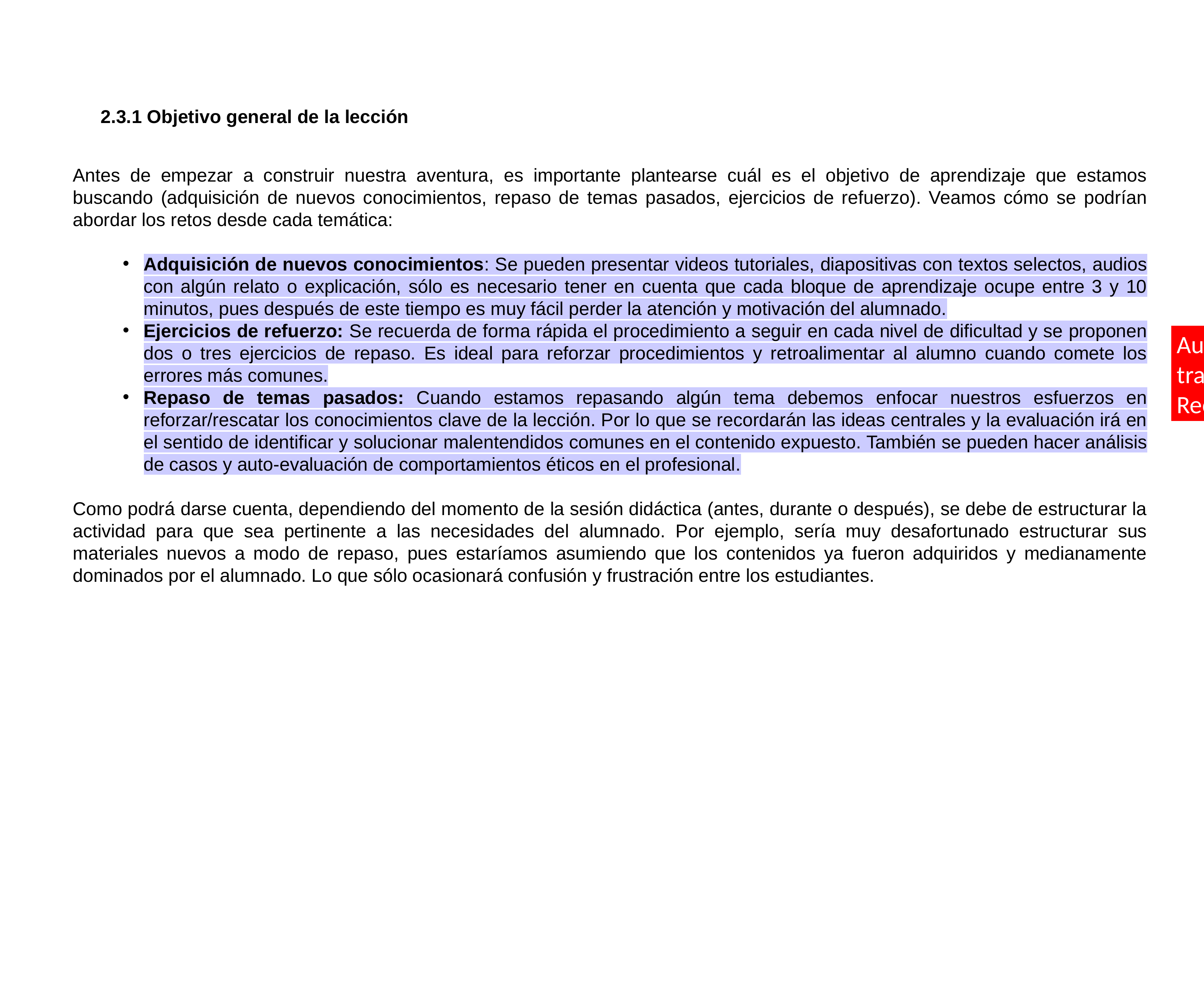

2.3.1 Objetivo general de la lección

Antes de empezar a construir nuestra aventura, es importante plantearse cuál es el objetivo de aprendizaje que estamos buscando (adquisición de nuevos conocimientos, repaso de temas pasados, ejercicios de refuerzo). Veamos cómo se podrían abordar los retos desde cada temática:

Adquisición de nuevos conocimientos: Se pueden presentar videos tutoriales, diapositivas con textos selectos, audios con algún relato o explicación, sólo es necesario tener en cuenta que cada bloque de aprendizaje ocupe entre 3 y 10 minutos, pues después de este tiempo es muy fácil perder la atención y motivación del alumnado.
Ejercicios de refuerzo: Se recuerda de forma rápida el procedimiento a seguir en cada nivel de dificultad y se proponen dos o tres ejercicios de repaso. Es ideal para reforzar procedimientos y retroalimentar al alumno cuando comete los errores más comunes.
Repaso de temas pasados: Cuando estamos repasando algún tema debemos enfocar nuestros esfuerzos en reforzar/rescatar los conocimientos clave de la lección. Por lo que se recordarán las ideas centrales y la evaluación irá en el sentido de identificar y solucionar malentendidos comunes en el contenido expuesto. También se pueden hacer análisis de casos y auto-evaluación de comportamientos éticos en el profesional.

Como podrá darse cuenta, dependiendo del momento de la sesión didáctica (antes, durante o después), se debe de estructurar la actividad para que sea pertinente a las necesidades del alumnado. Por ejemplo, sería muy desafortunado estructurar sus materiales nuevos a modo de repaso, pues estaríamos asumiendo que los contenidos ya fueron adquiridos y medianamente dominados por el alumnado. Lo que sólo ocasionará confusión y frustración entre los estudiantes.

Aurelio, trasladar a Recurso